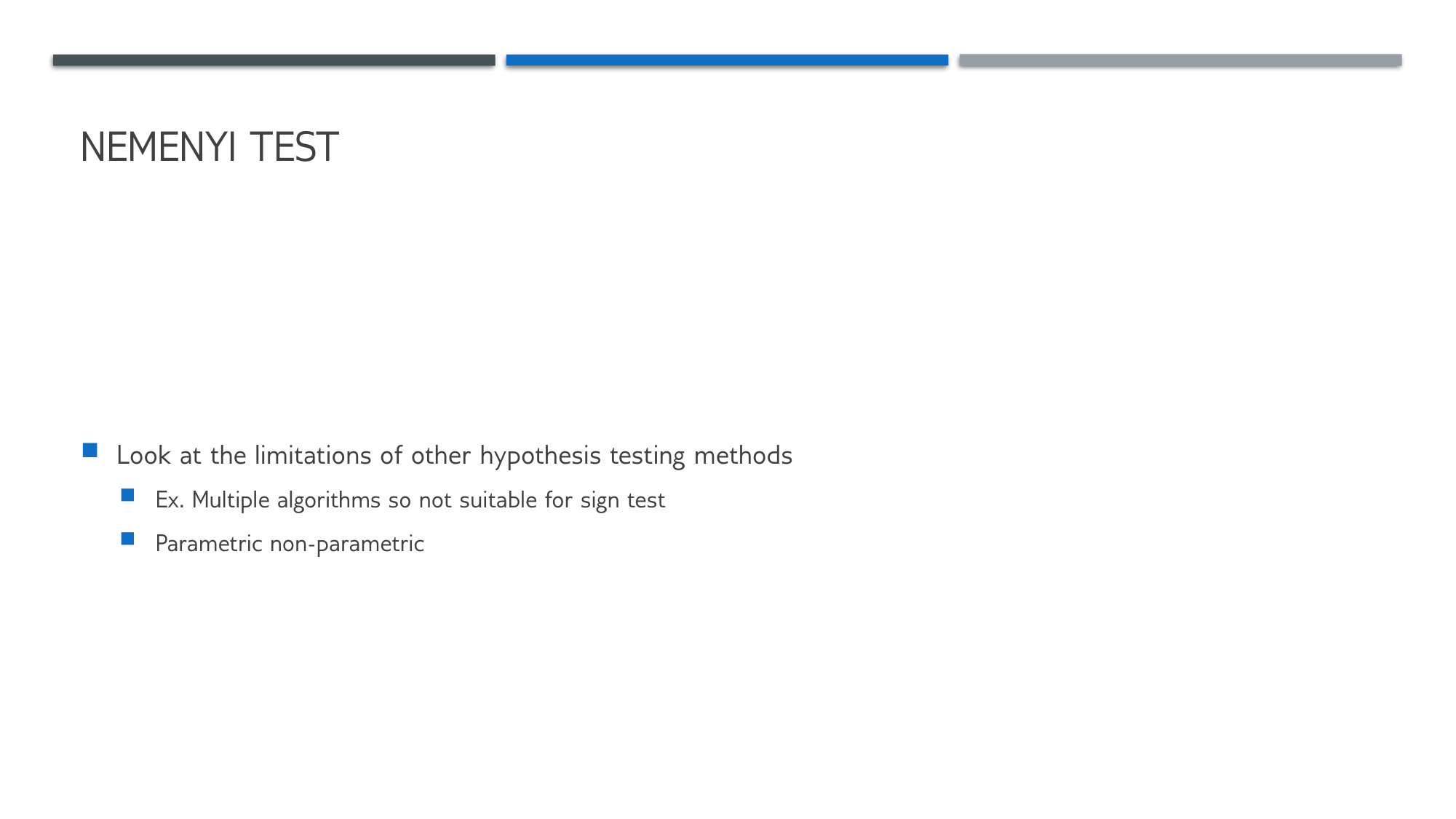

# Nemenyi test
Look at the limitations of other hypothesis testing methods
Ex. Multiple algorithms so not suitable for sign test
Parametric non-parametric